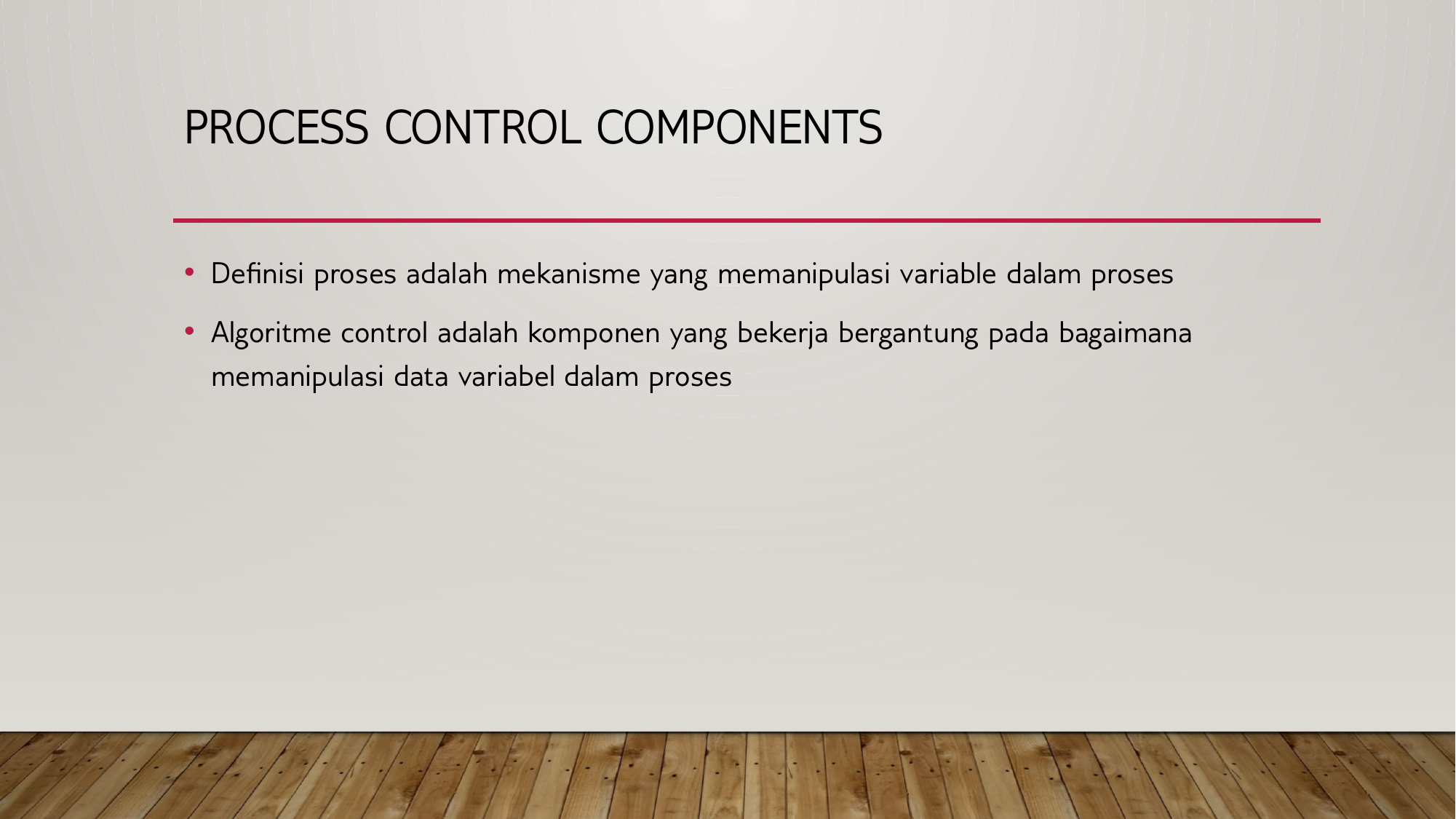

# Process Control Components
Definisi proses adalah mekanisme yang memanipulasi variable dalam proses
Algoritme control adalah komponen yang bekerja bergantung pada bagaimana memanipulasi data variabel dalam proses